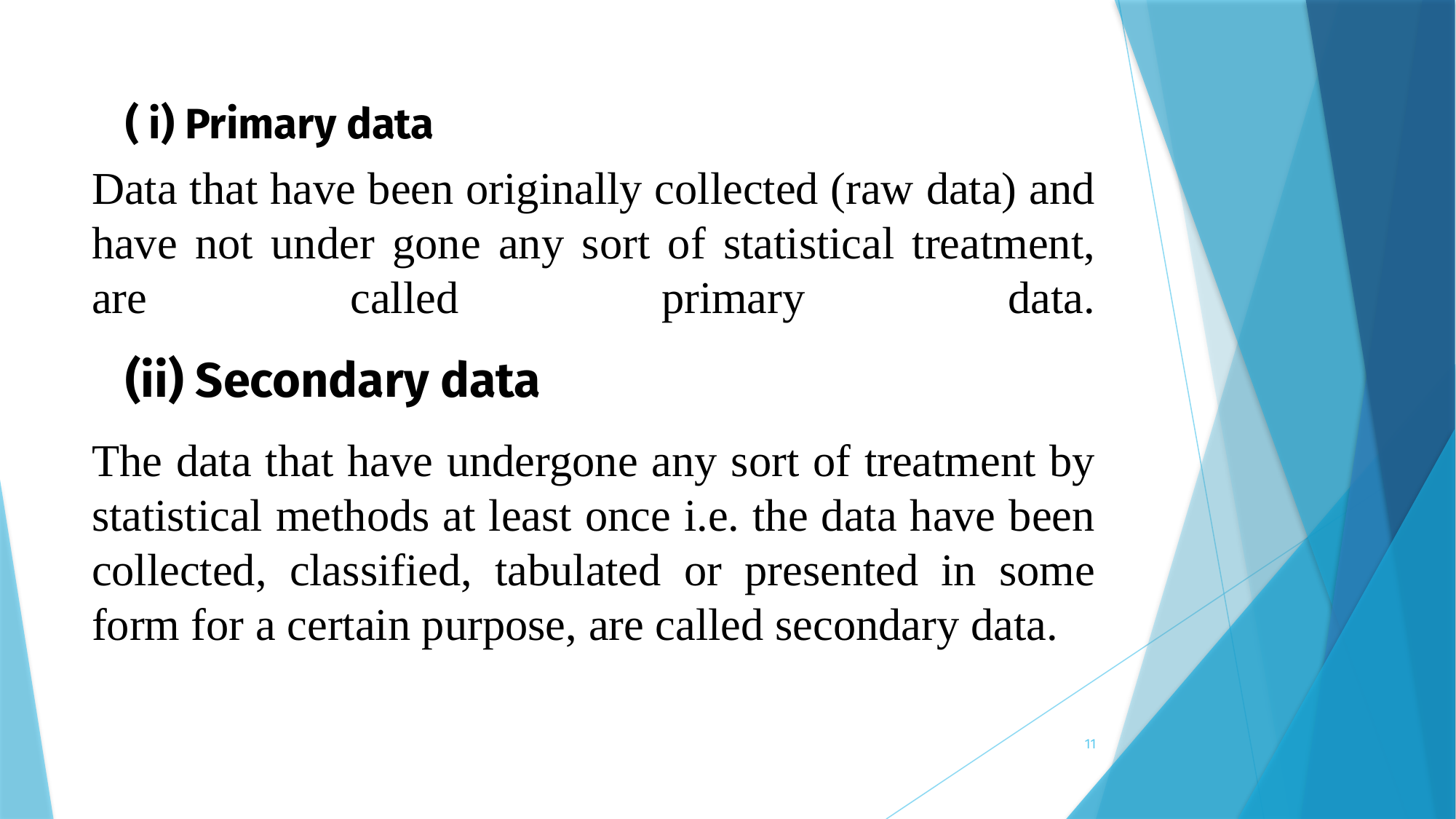

( i) Primary data
# Data that have been originally collected (raw data) and have not under gone any sort of statistical treatment, are called primary data. The data that have undergone any sort of treatment by statistical methods at least once i.e. the data have been collected, classified, tabulated or presented in some form for a certain purpose, are called secondary data.
(ii) Secondary data
11